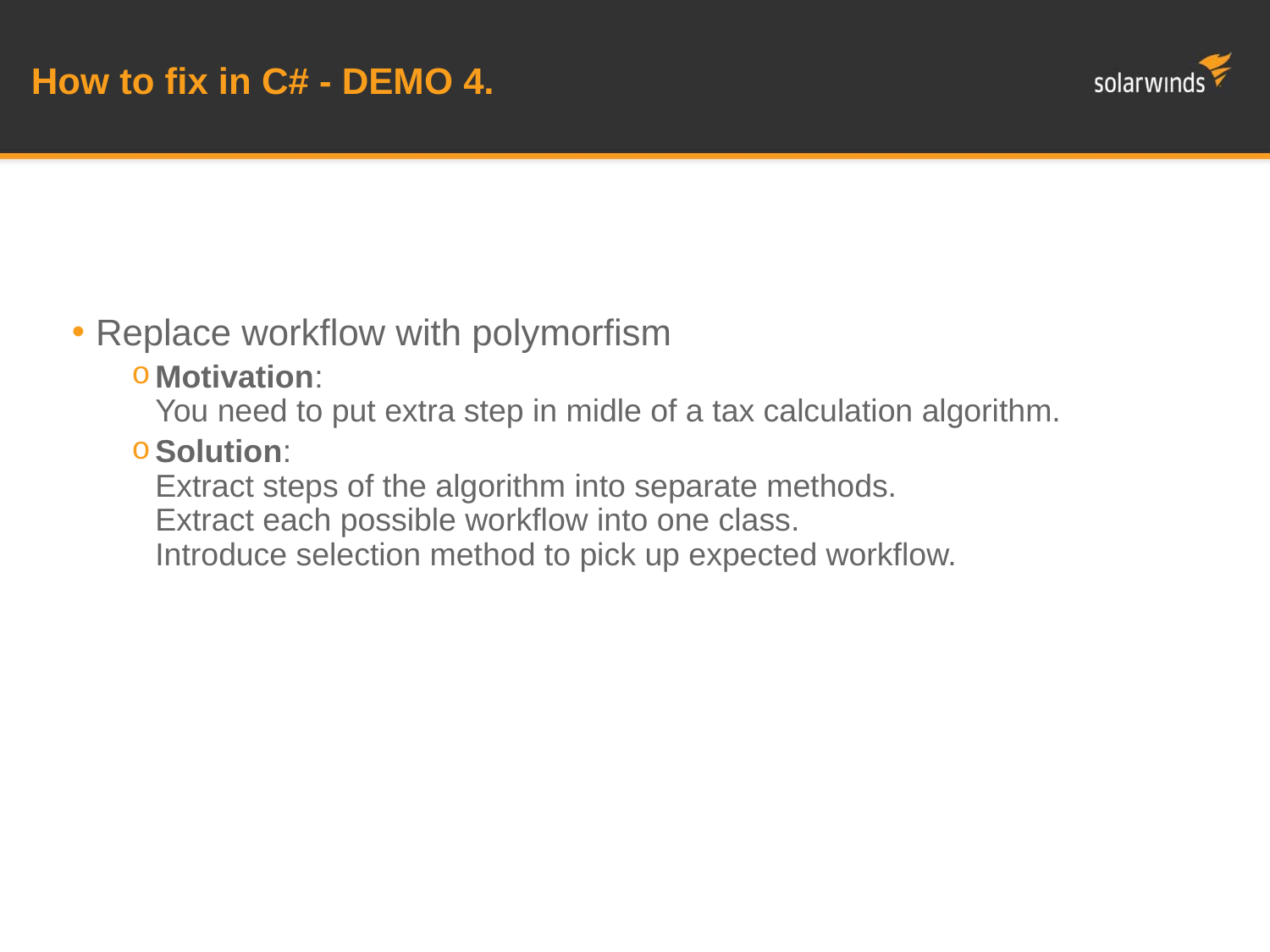

# How to fix in C# - DEMO 4.
Replace workflow with polymorfism
Motivation:
You need to put extra step in midle of a tax calculation algorithm.
Solution:
Extract steps of the algorithm into separate methods.
Extract each possible workflow into one class.
Introduce selection method to pick up expected workflow.